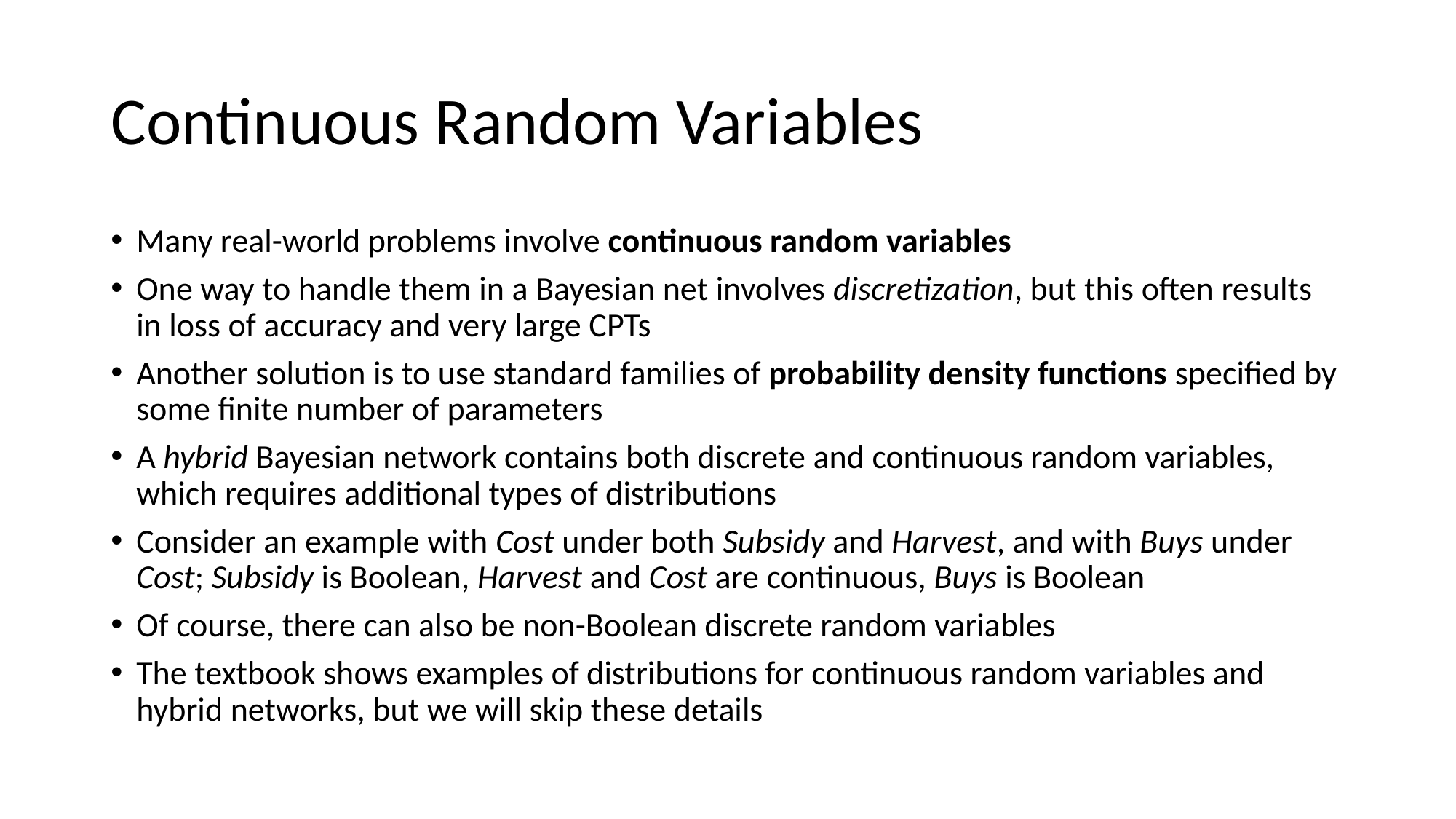

# Continuous Random Variables
Many real-world problems involve continuous random variables
One way to handle them in a Bayesian net involves discretization, but this often results in loss of accuracy and very large CPTs
Another solution is to use standard families of probability density functions specified by some finite number of parameters
A hybrid Bayesian network contains both discrete and continuous random variables, which requires additional types of distributions
Consider an example with Cost under both Subsidy and Harvest, and with Buys under Cost; Subsidy is Boolean, Harvest and Cost are continuous, Buys is Boolean
Of course, there can also be non-Boolean discrete random variables
The textbook shows examples of distributions for continuous random variables and hybrid networks, but we will skip these details